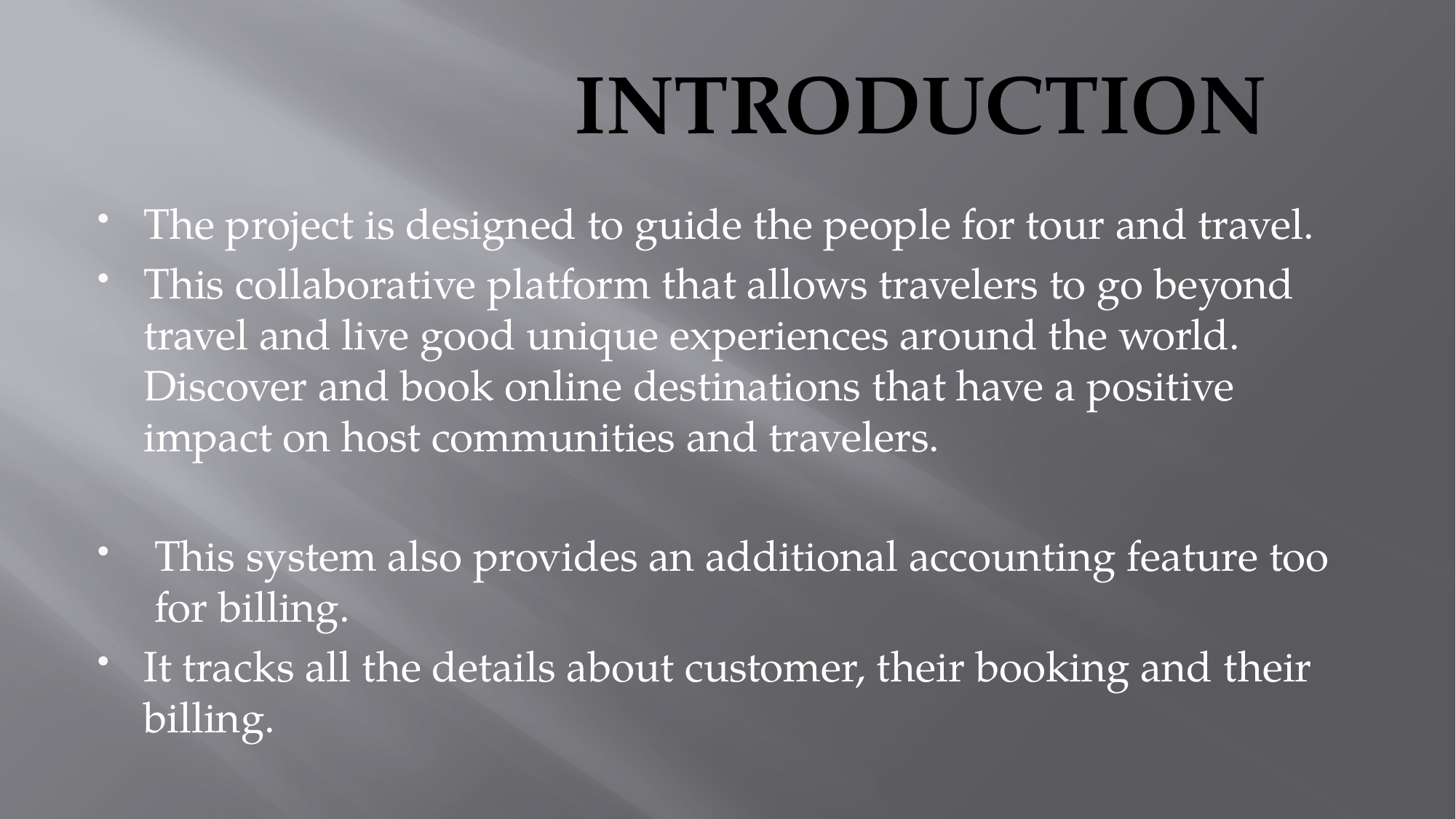

# INTRODUCTION
The project is designed to guide the people for tour and travel.
This collaborative platform that allows travelers to go beyond travel and live good unique experiences around the world. Discover and book online destinations that have a positive impact on host communities and travelers.

 This system also provides an additional accounting feature too     for billing.
It tracks all the details about customer, their booking and their billing.